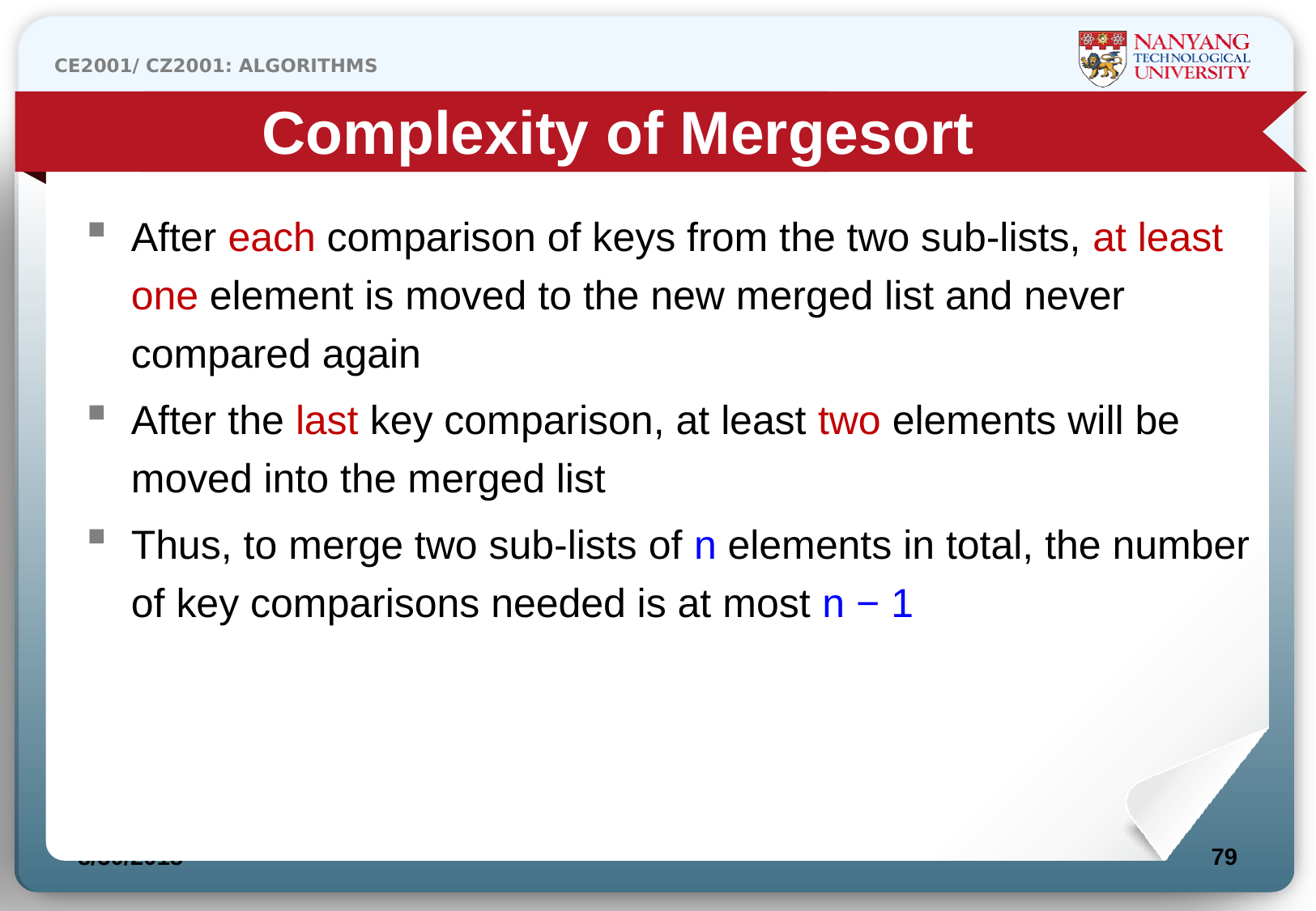

Complexity of Mergesort
After each comparison of keys from the two sub-lists, at least one element is moved to the new merged list and never compared again
After the last key comparison, at least two elements will be moved into the merged list
Thus, to merge two sub-lists of n elements in total, the number of key comparisons needed is at most n − 1